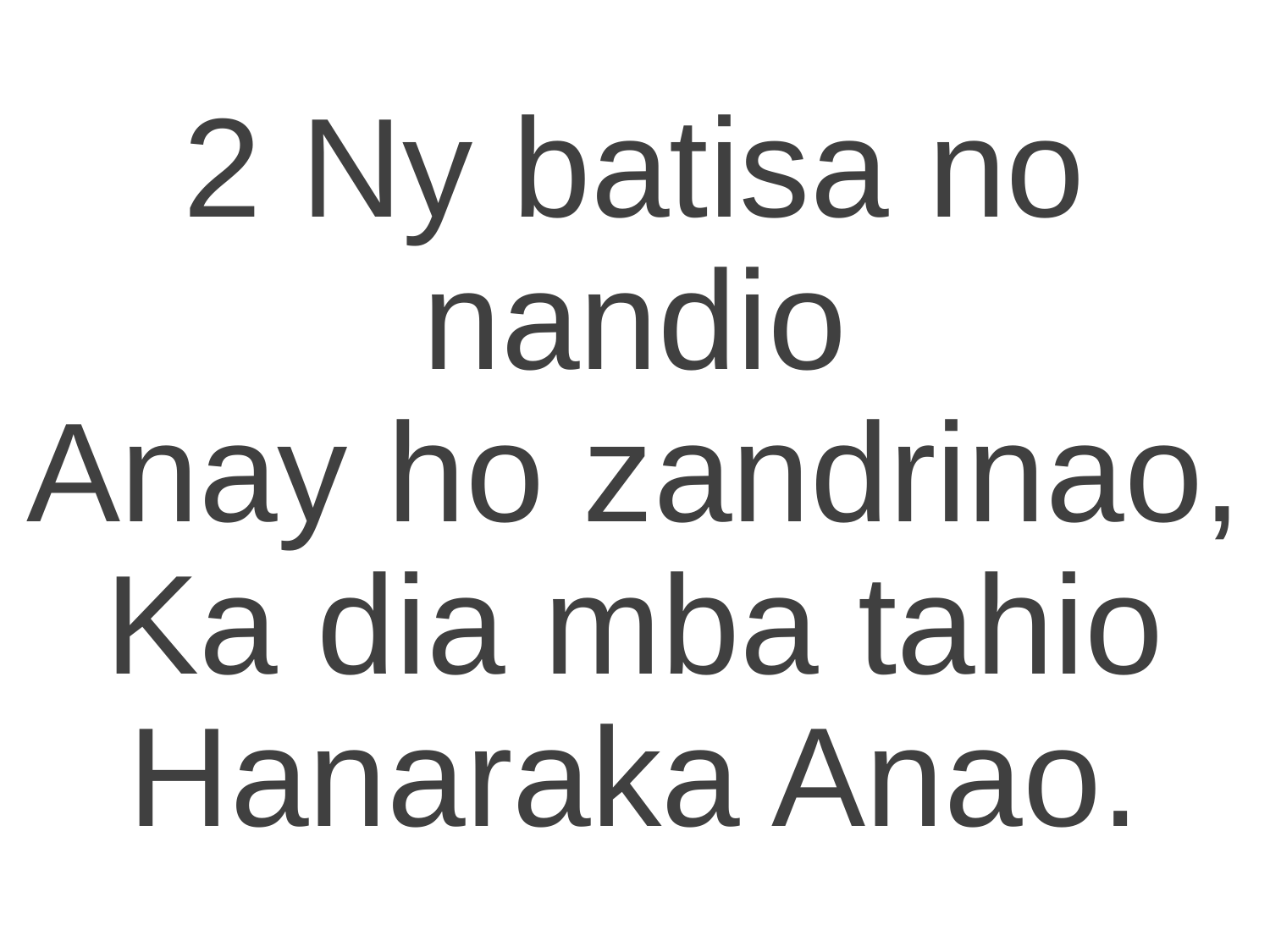

2 Ny batisa no nandio
Anay ho zandrinao,
Ka dia mba tahio
Hanaraka Anao.